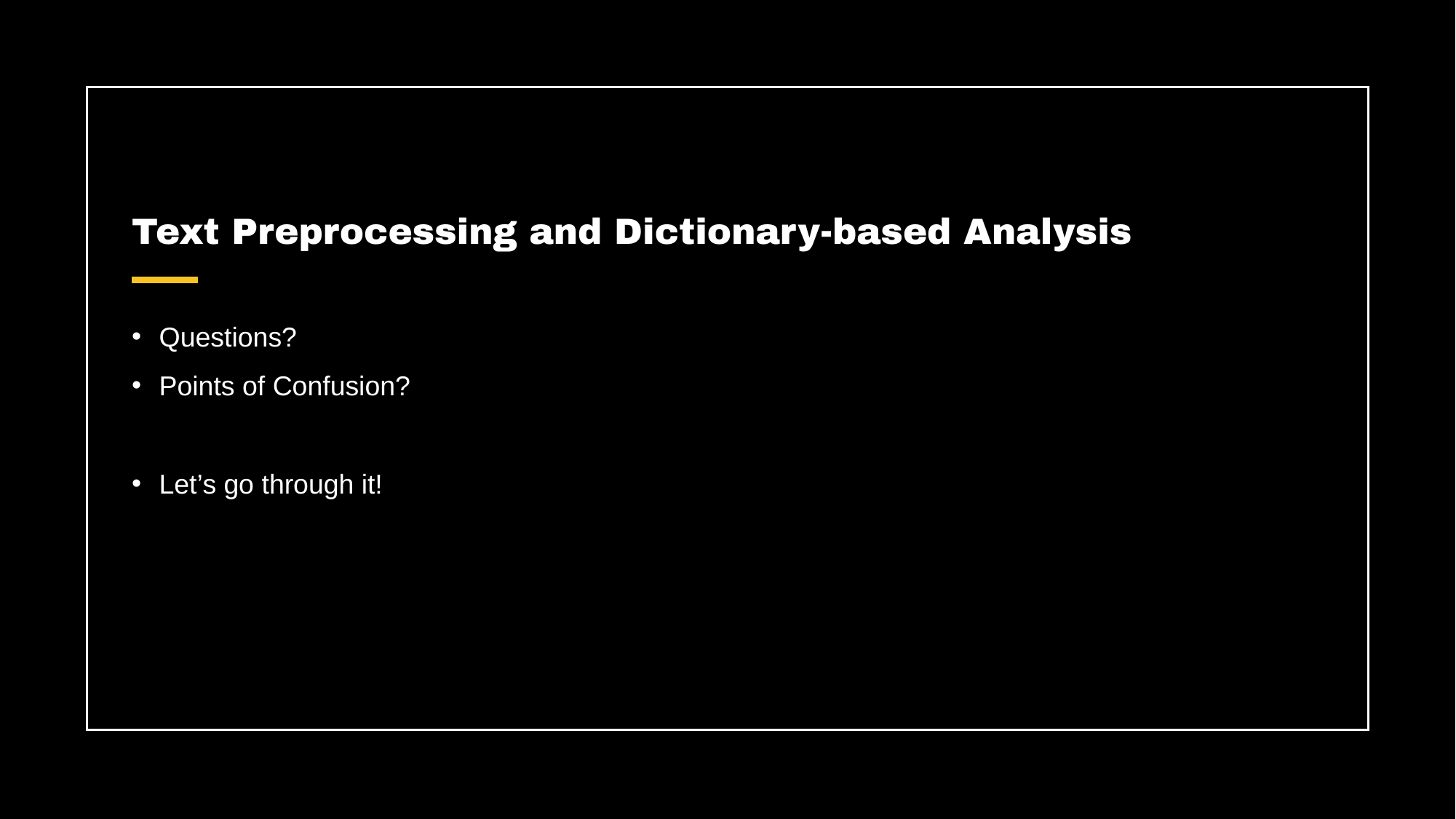

# Text Preprocessing and Dictionary-based Analysis
Questions?
Points of Confusion?

Let’s go through it!